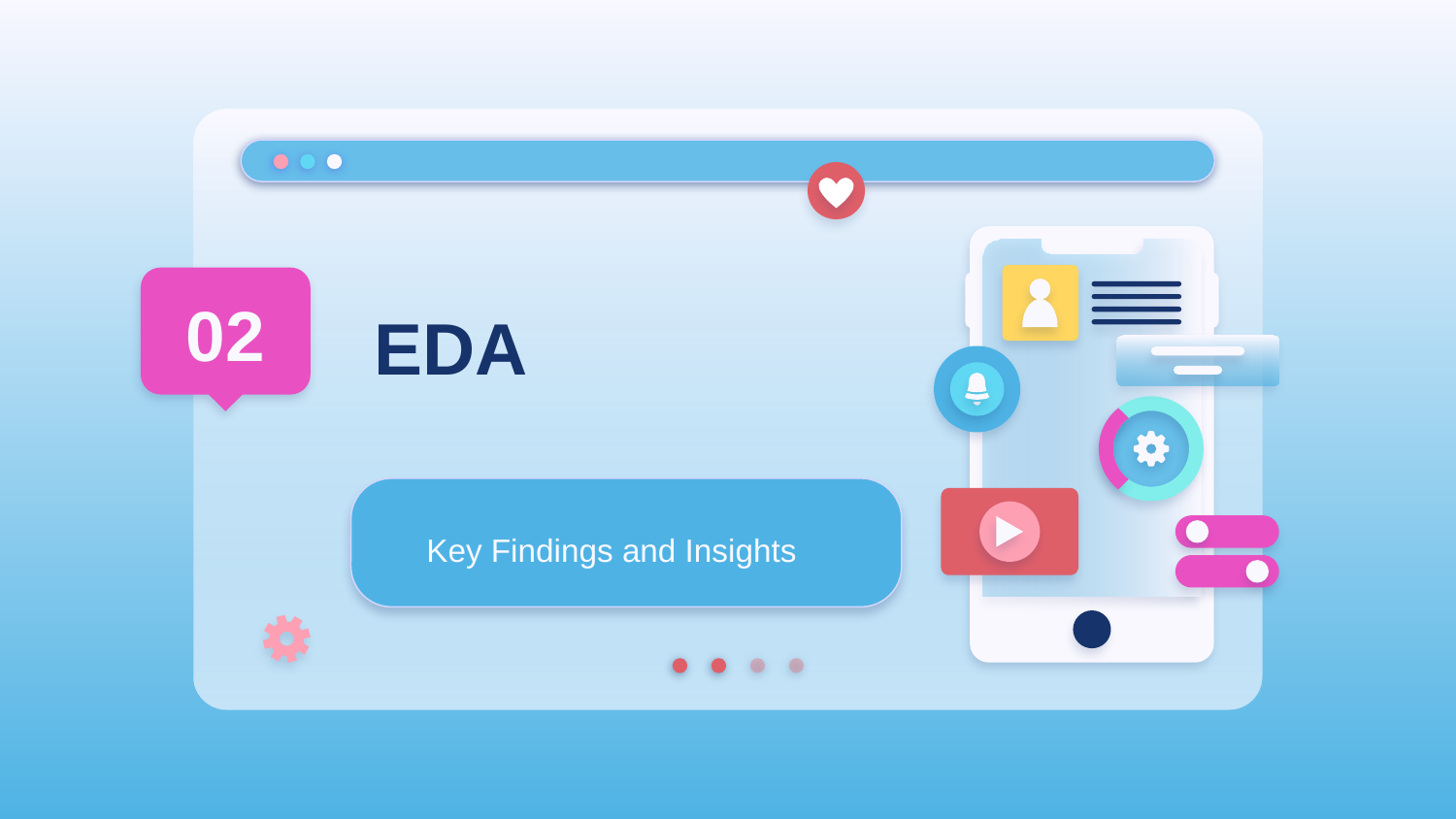

# EDA

02

Key Findings and Insights